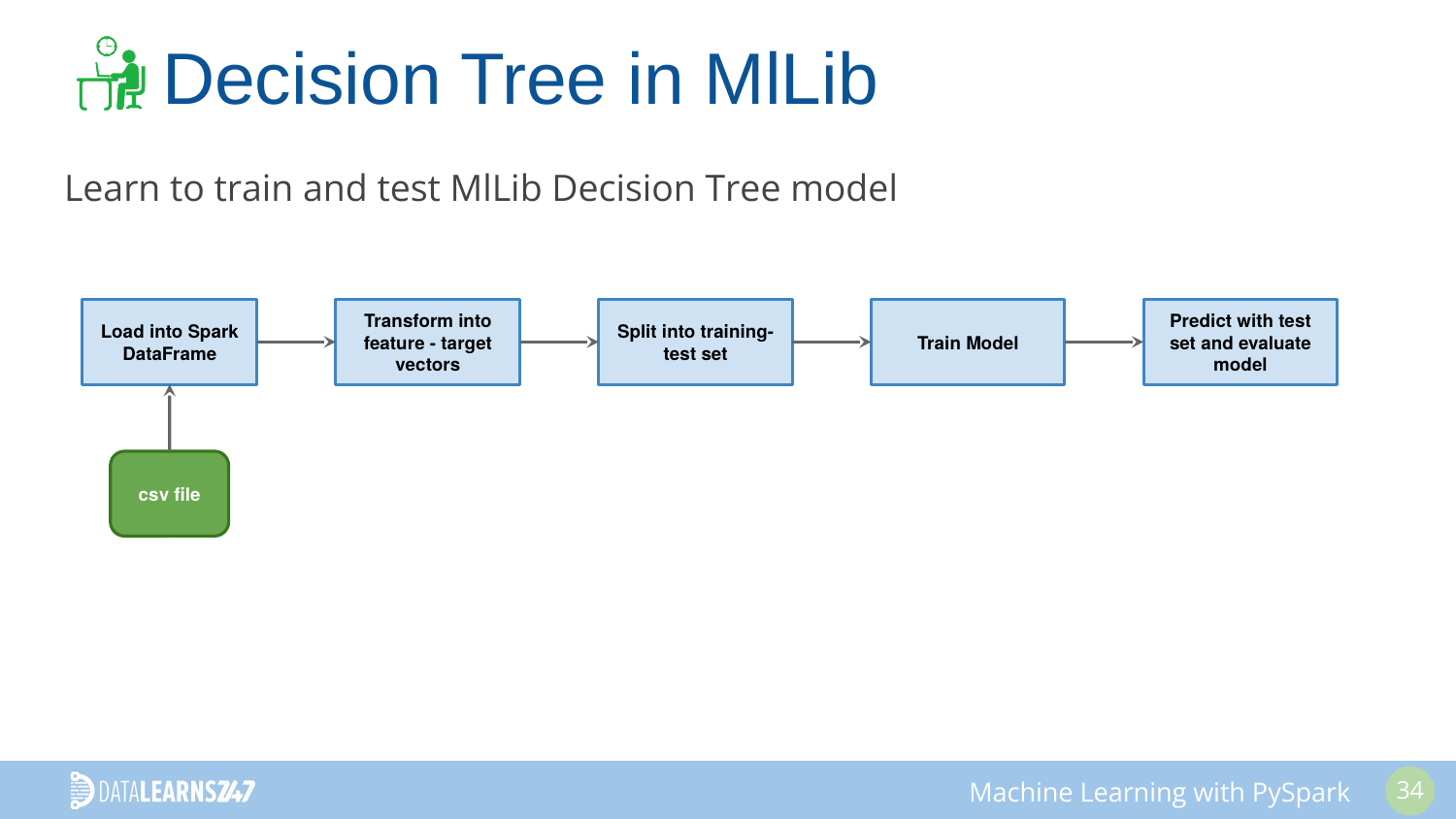

# Decision Tree in MlLib
Learn to train and test MlLib Decision Tree model
Load into Spark DataFrame
Transform into feature - target vectors
Split into training-test set
Train Model
Predict with test set and evaluate model
csv file
34